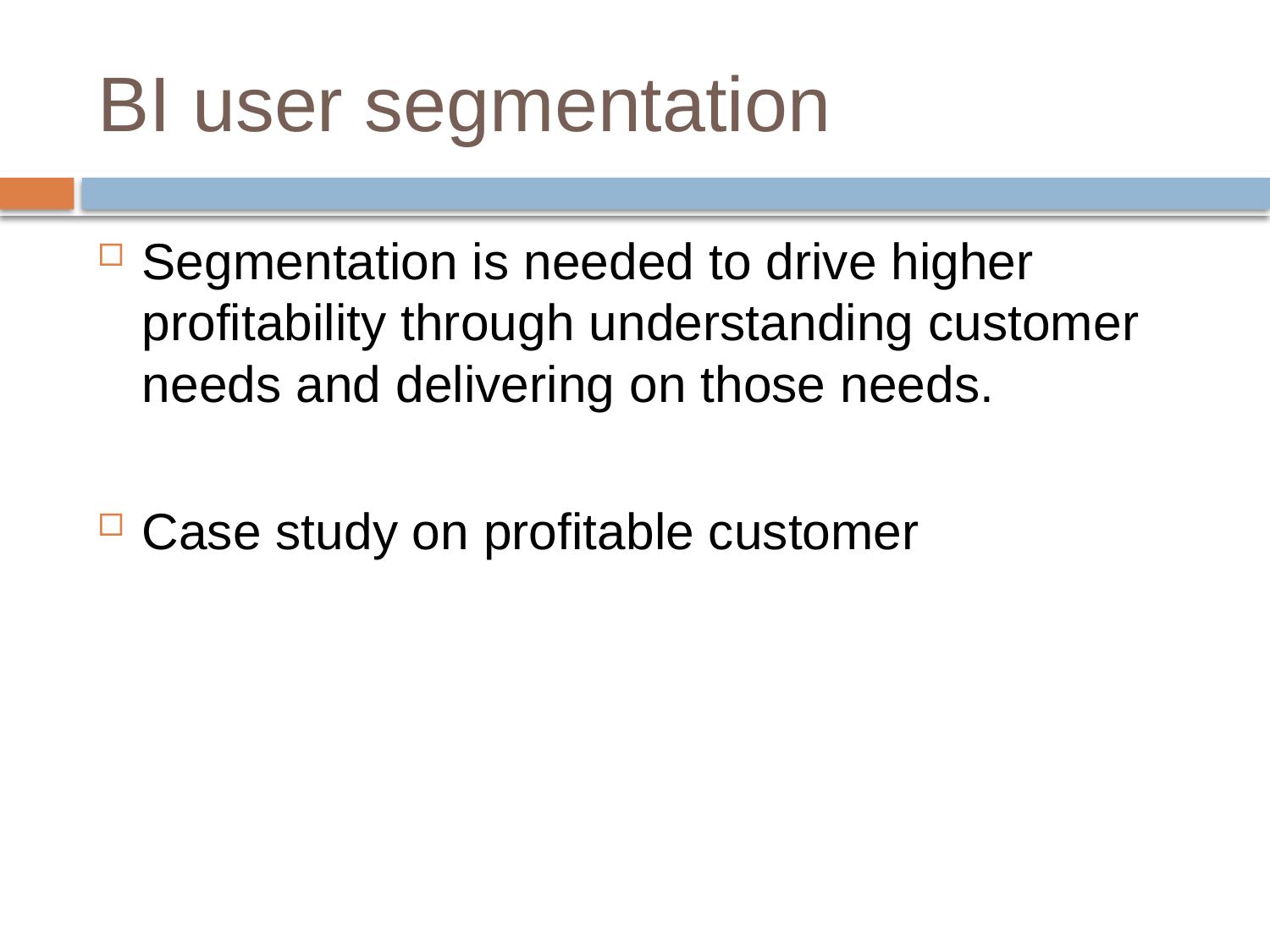

# BI user segmentation
Segmentation is needed to drive higher profitability through understanding customer needs and delivering on those needs.

Case study on profitable customer